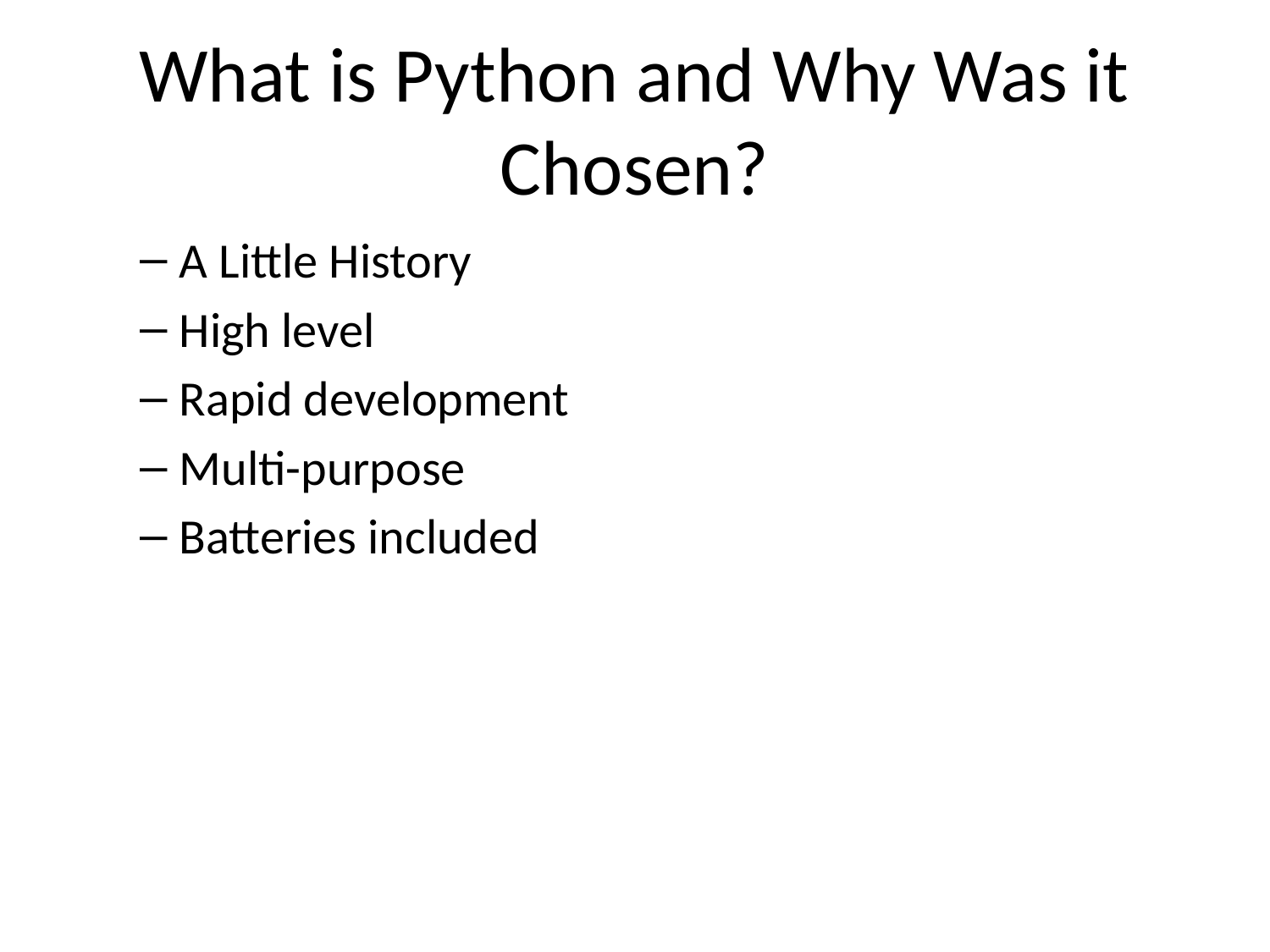

# What is Python and Why Was it Chosen?
A Little History
High level
Rapid development
Multi-purpose
Batteries included